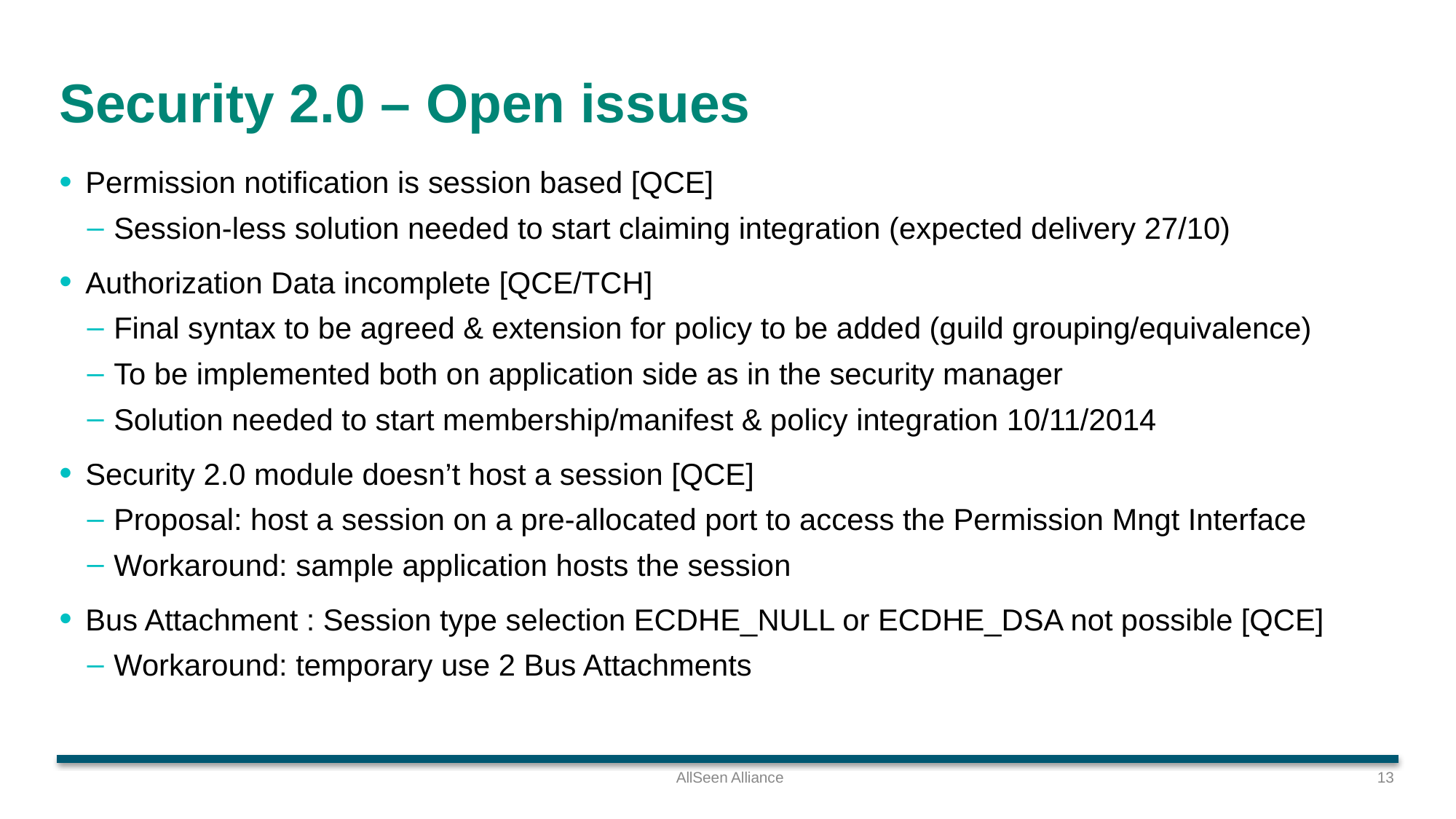

# Security 2.0 – Open issues
Permission notification is session based [QCE]
Session-less solution needed to start claiming integration (expected delivery 27/10)
Authorization Data incomplete [QCE/TCH]
Final syntax to be agreed & extension for policy to be added (guild grouping/equivalence)
To be implemented both on application side as in the security manager
Solution needed to start membership/manifest & policy integration 10/11/2014
Security 2.0 module doesn’t host a session [QCE]
Proposal: host a session on a pre-allocated port to access the Permission Mngt Interface
Workaround: sample application hosts the session
Bus Attachment : Session type selection ECDHE_NULL or ECDHE_DSA not possible [QCE]
Workaround: temporary use 2 Bus Attachments